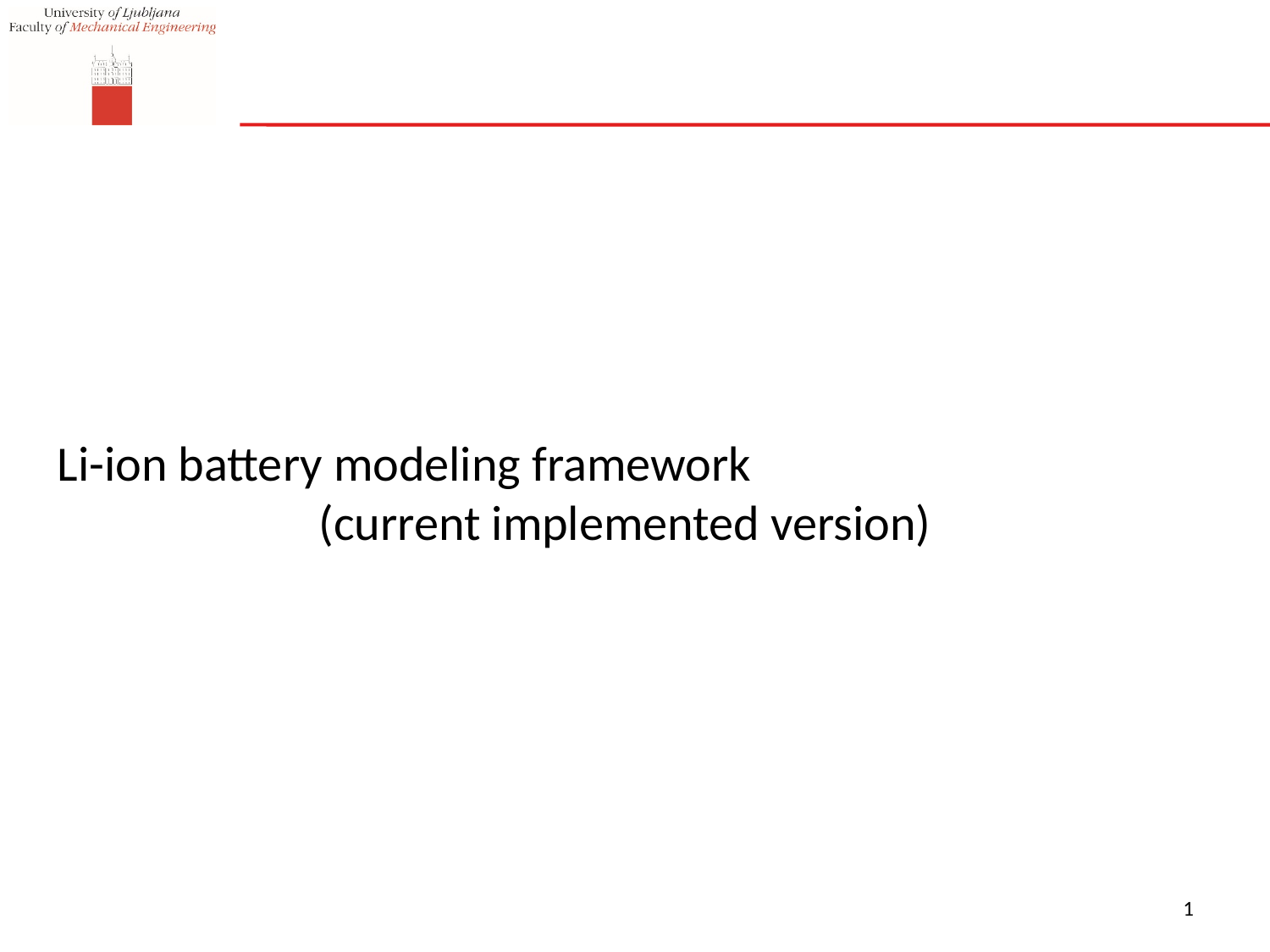

Li-ion battery modeling framework
(current implemented version)
1